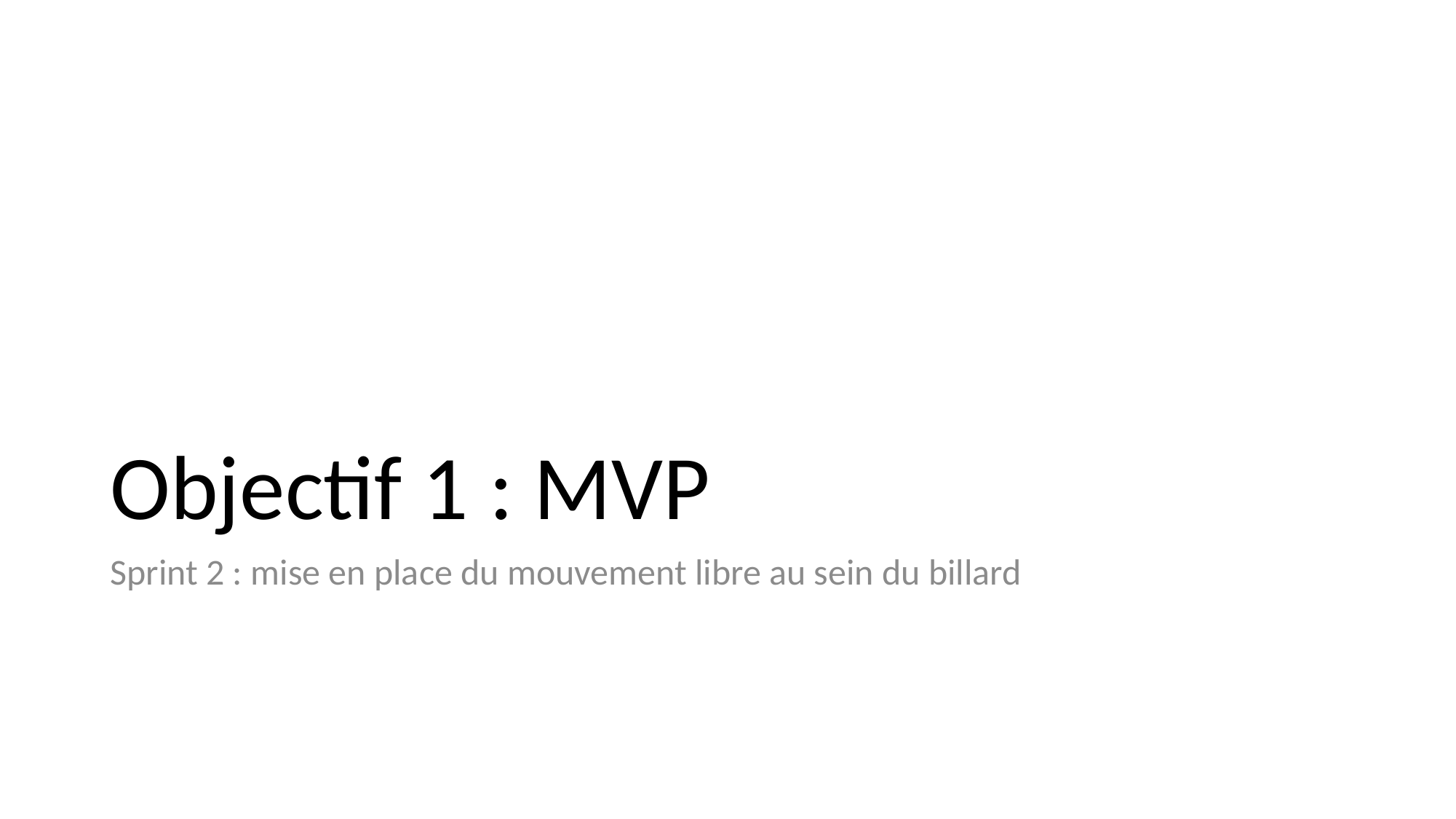

# Objectif 1 : MVP
Sprint 2 : mise en place du mouvement libre au sein du billard